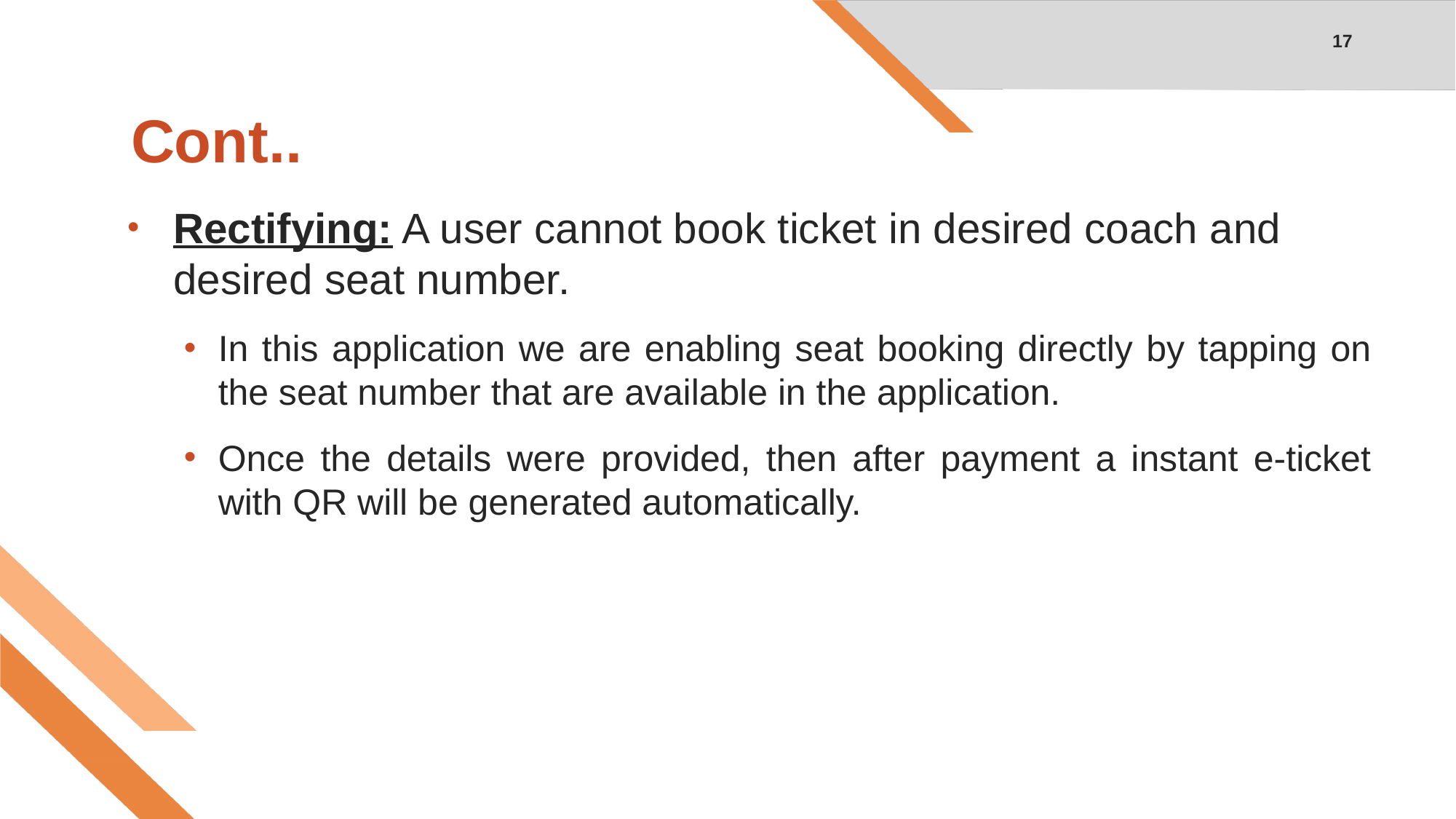

17
# Cont..
Rectifying: A user cannot book ticket in desired coach and desired seat number.
In this application we are enabling seat booking directly by tapping on the seat number that are available in the application.
Once the details were provided, then after payment a instant e-ticket with QR will be generated automatically.